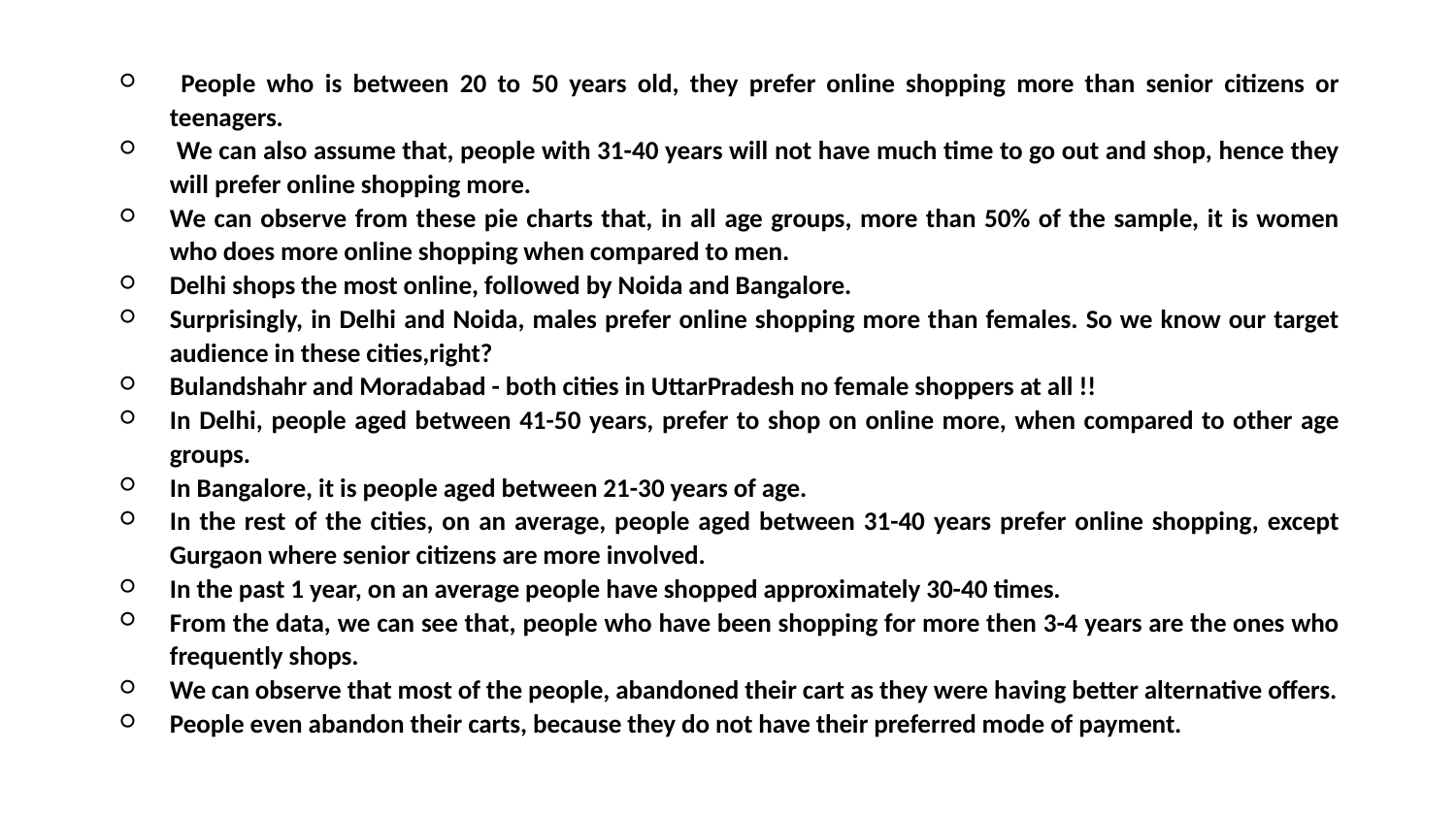

People who is between 20 to 50 years old, they prefer online shopping more than senior citizens or teenagers.
 We can also assume that, people with 31-40 years will not have much time to go out and shop, hence they will prefer online shopping more.
We can observe from these pie charts that, in all age groups, more than 50% of the sample, it is women who does more online shopping when compared to men.
Delhi shops the most online, followed by Noida and Bangalore.
Surprisingly, in Delhi and Noida, males prefer online shopping more than females. So we know our target audience in these cities,right?
Bulandshahr and Moradabad - both cities in UttarPradesh no female shoppers at all !!
In Delhi, people aged between 41-50 years, prefer to shop on online more, when compared to other age groups.
In Bangalore, it is people aged between 21-30 years of age.
In the rest of the cities, on an average, people aged between 31-40 years prefer online shopping, except Gurgaon where senior citizens are more involved.
In the past 1 year, on an average people have shopped approximately 30-40 times.
From the data, we can see that, people who have been shopping for more then 3-4 years are the ones who frequently shops.
We can observe that most of the people, abandoned their cart as they were having better alternative offers.
People even abandon their carts, because they do not have their preferred mode of payment.